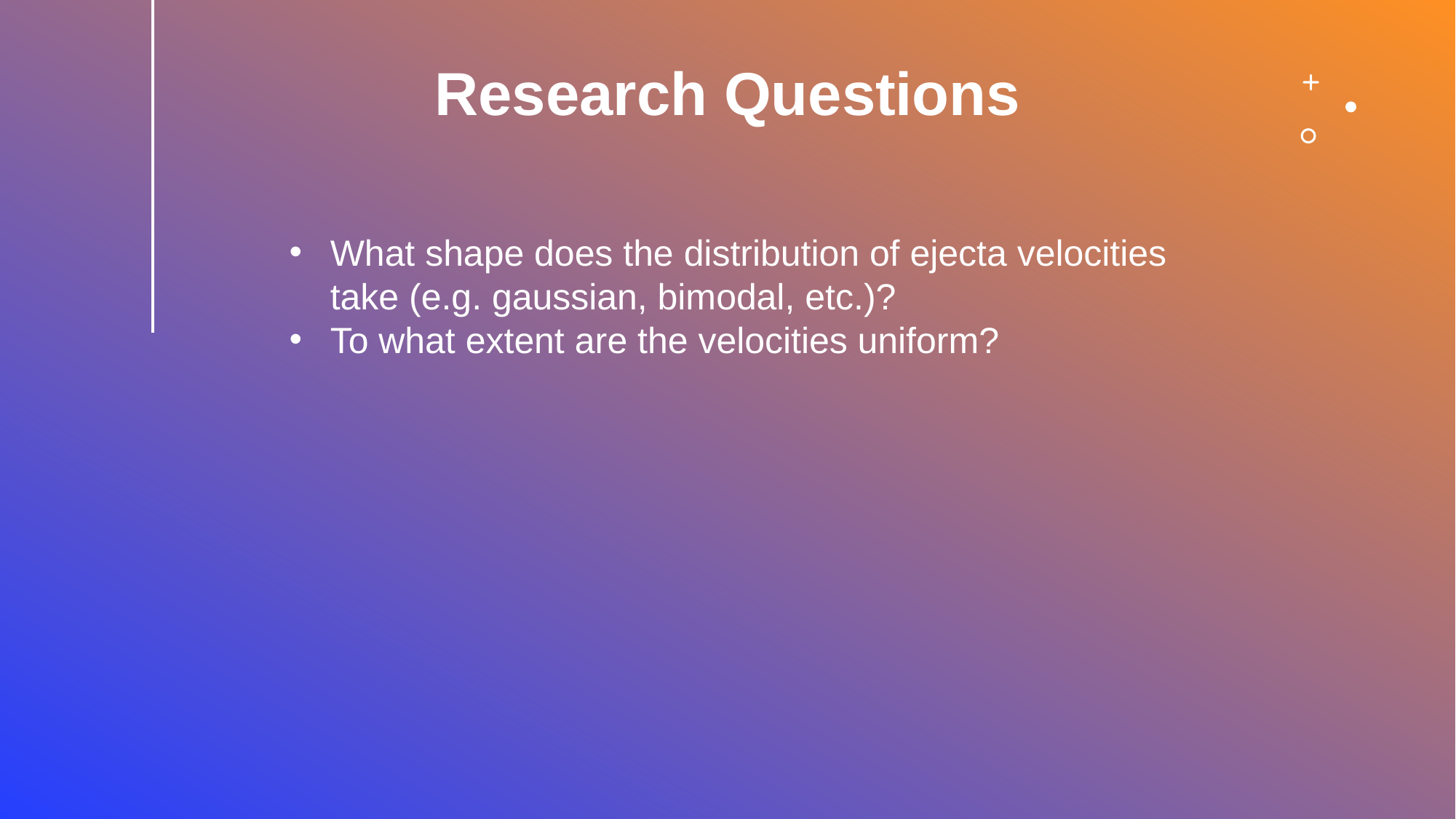

Research Questions
What shape does the distribution of ejecta velocities take (e.g. gaussian, bimodal, etc.)?
To what extent are the velocities uniform?